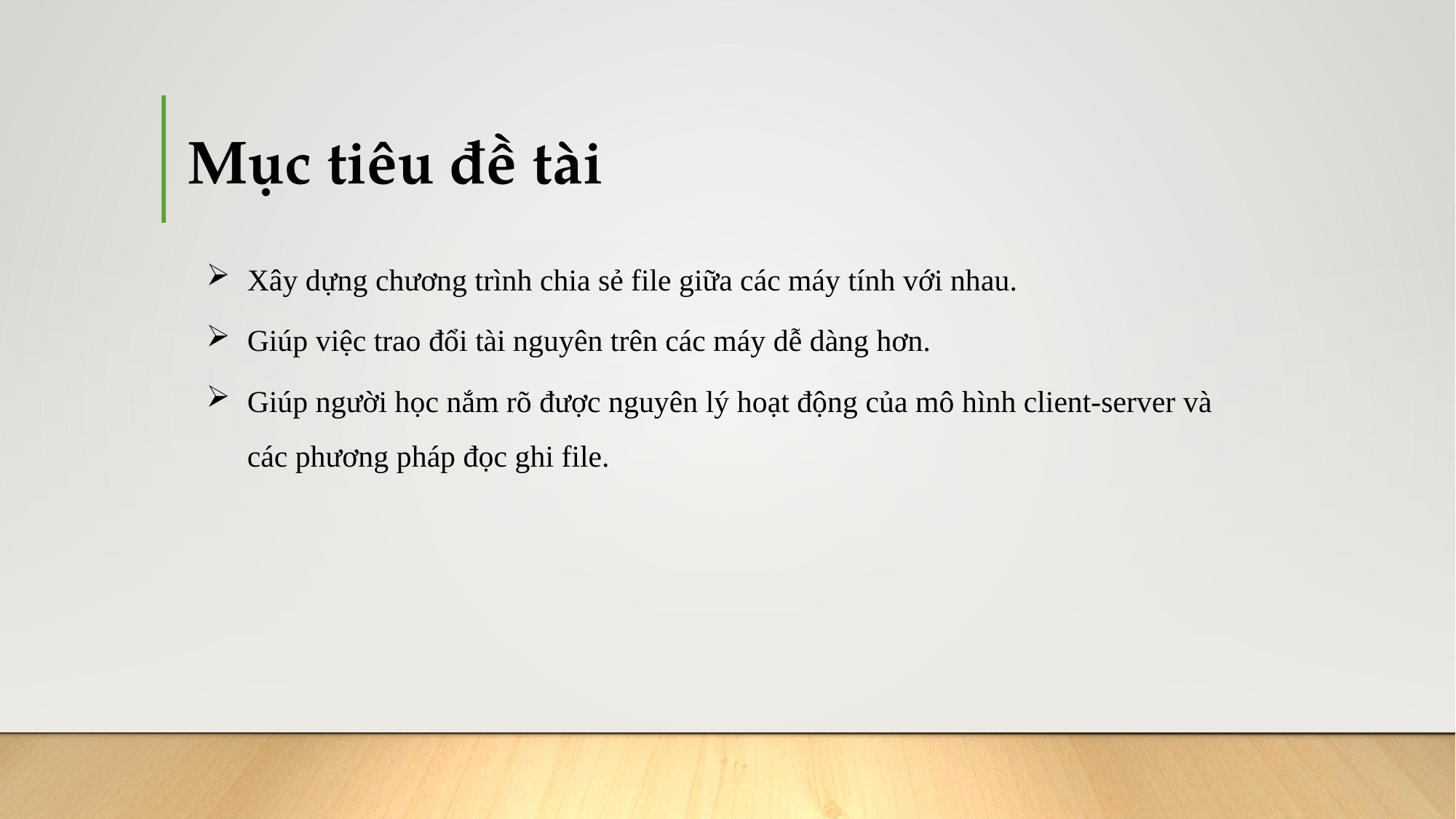

# Mục tiêu đề tài
Xây dựng chương trình chia sẻ file giữa các máy tính với nhau.
Giúp việc trao đổi tài nguyên trên các máy dễ dàng hơn.
Giúp người học nắm rõ được nguyên lý hoạt động của mô hình client-server và các phương pháp đọc ghi file.